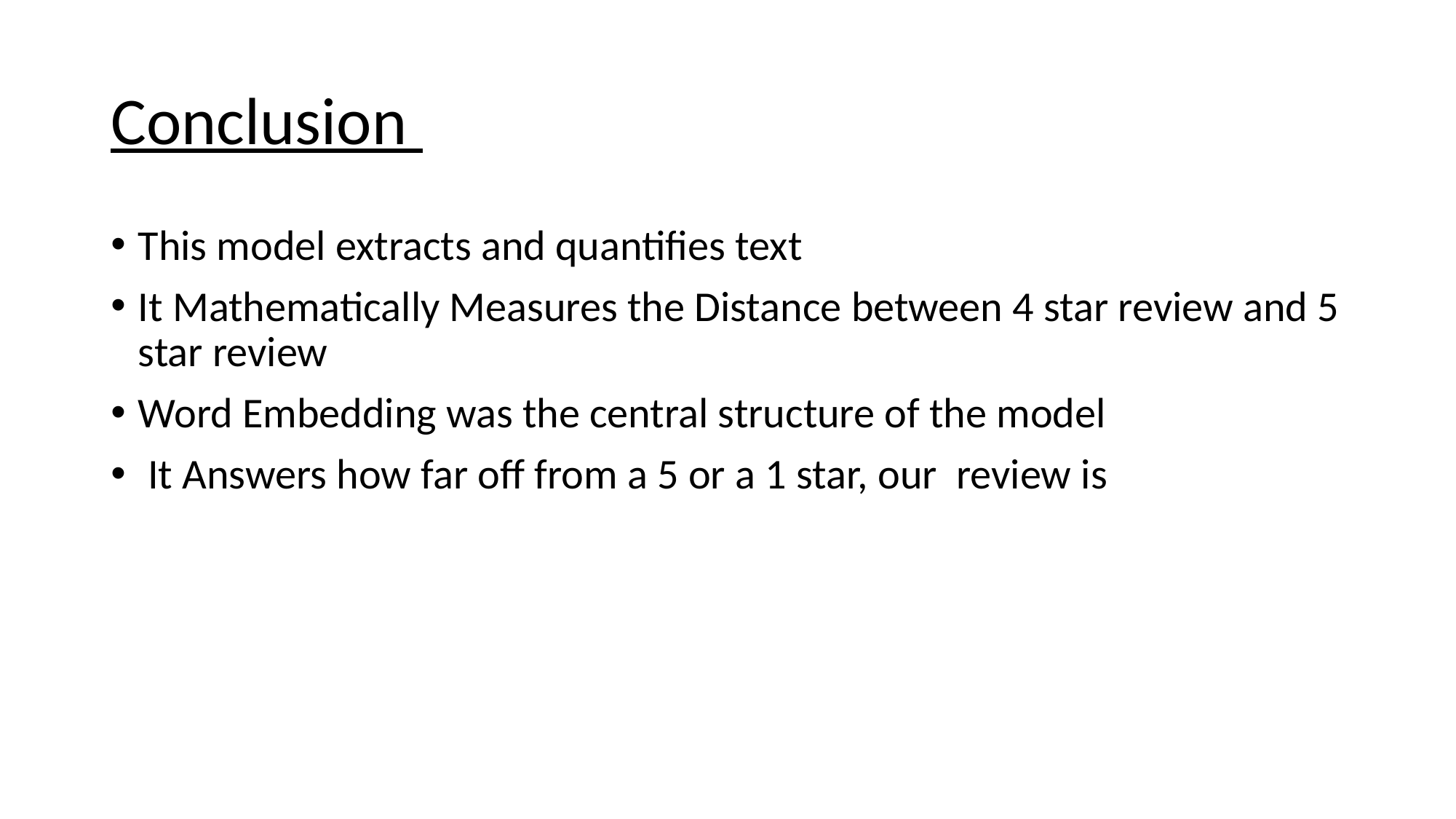

# Conclusion
This model extracts and quantifies text
It Mathematically Measures the Distance between 4 star review and 5 star review
Word Embedding was the central structure of the model
 It Answers how far off from a 5 or a 1 star, our  review is